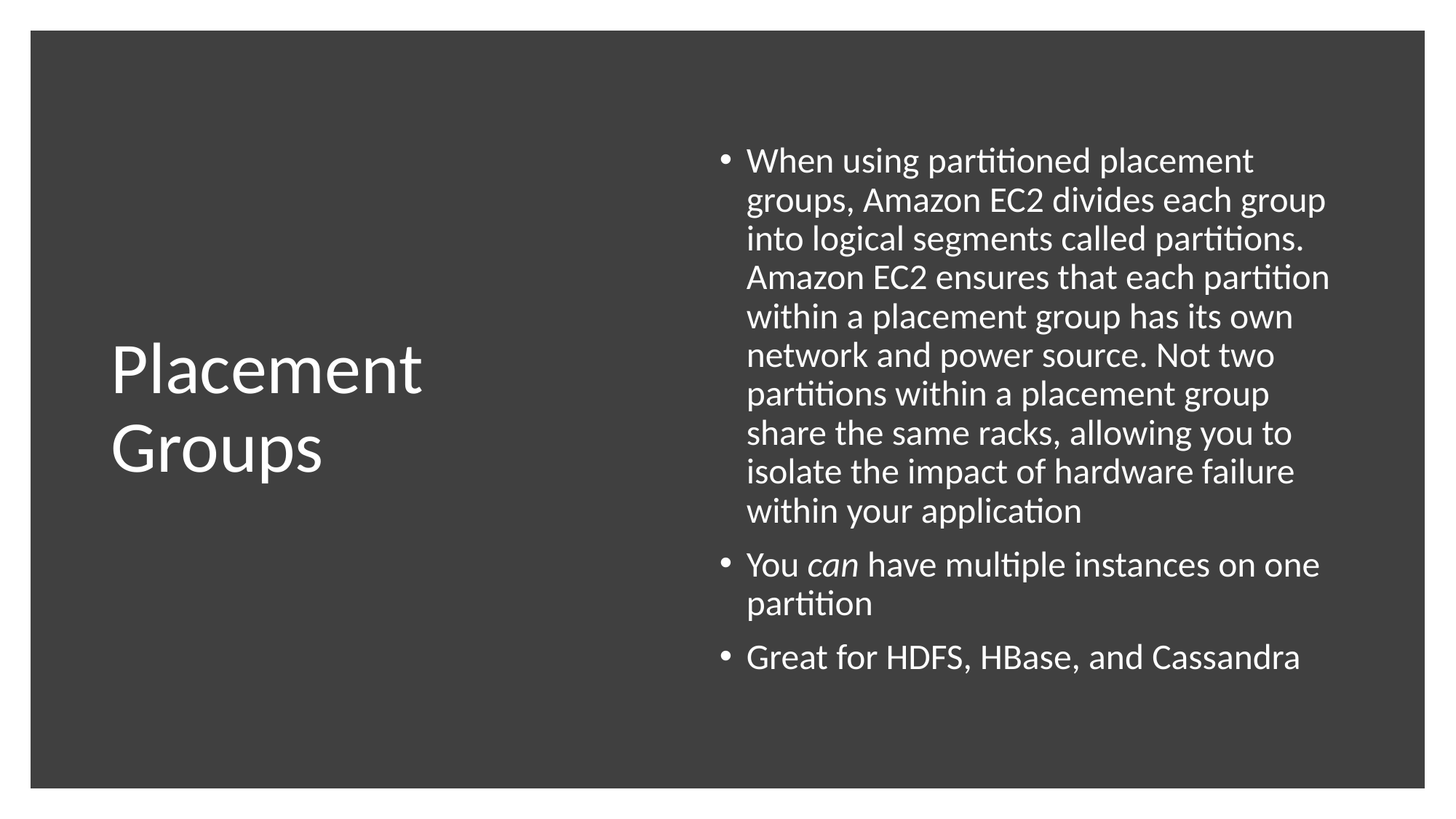

# Placement Groups
When using partitioned placement groups, Amazon EC2 divides each group into logical segments called partitions. Amazon EC2 ensures that each partition within a placement group has its own network and power source. Not two partitions within a placement group share the same racks, allowing you to isolate the impact of hardware failure within your application
You can have multiple instances on one partition
Great for HDFS, HBase, and Cassandra